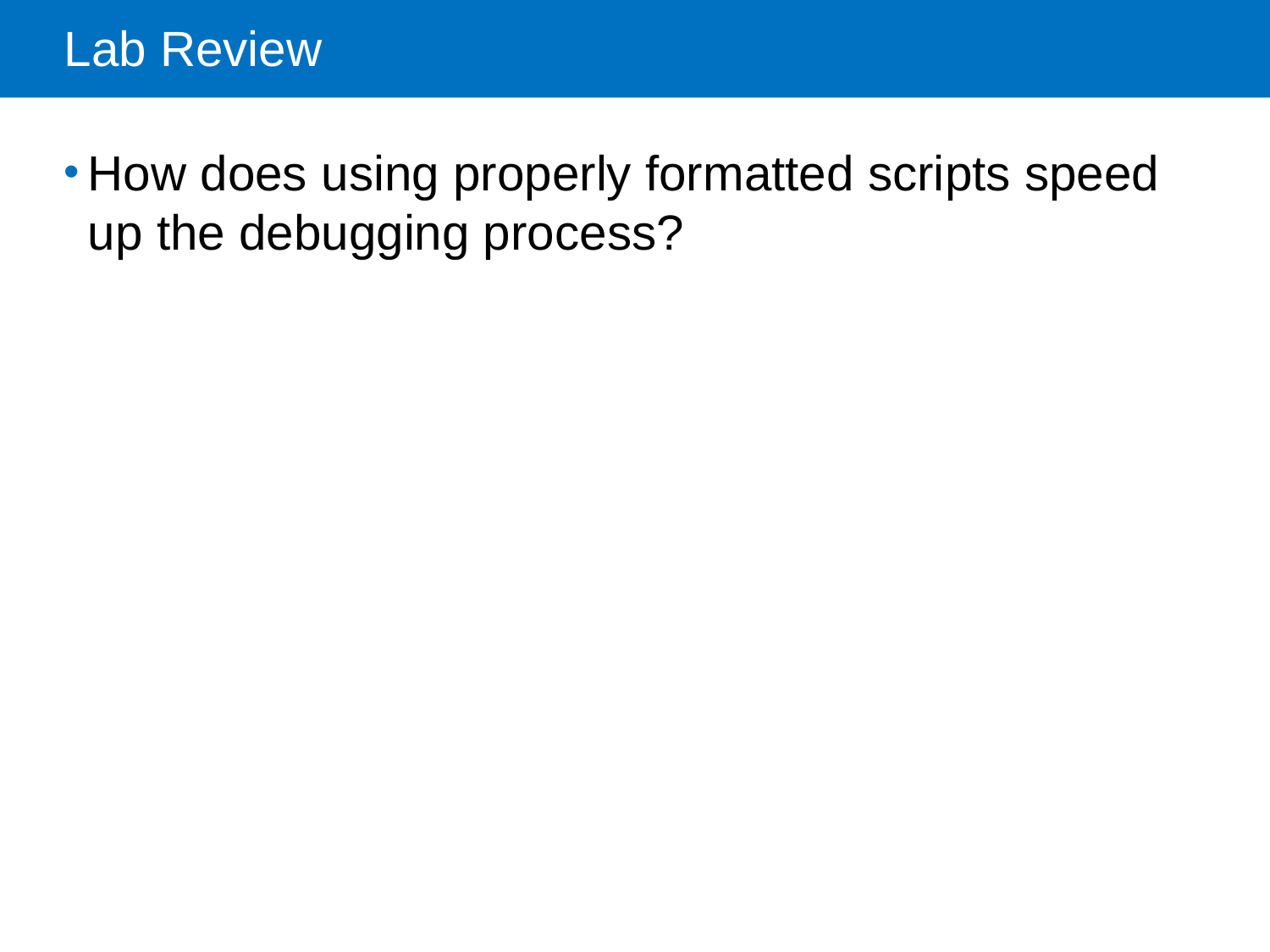

# Lab Review
How does using properly formatted scripts speed up the debugging process?